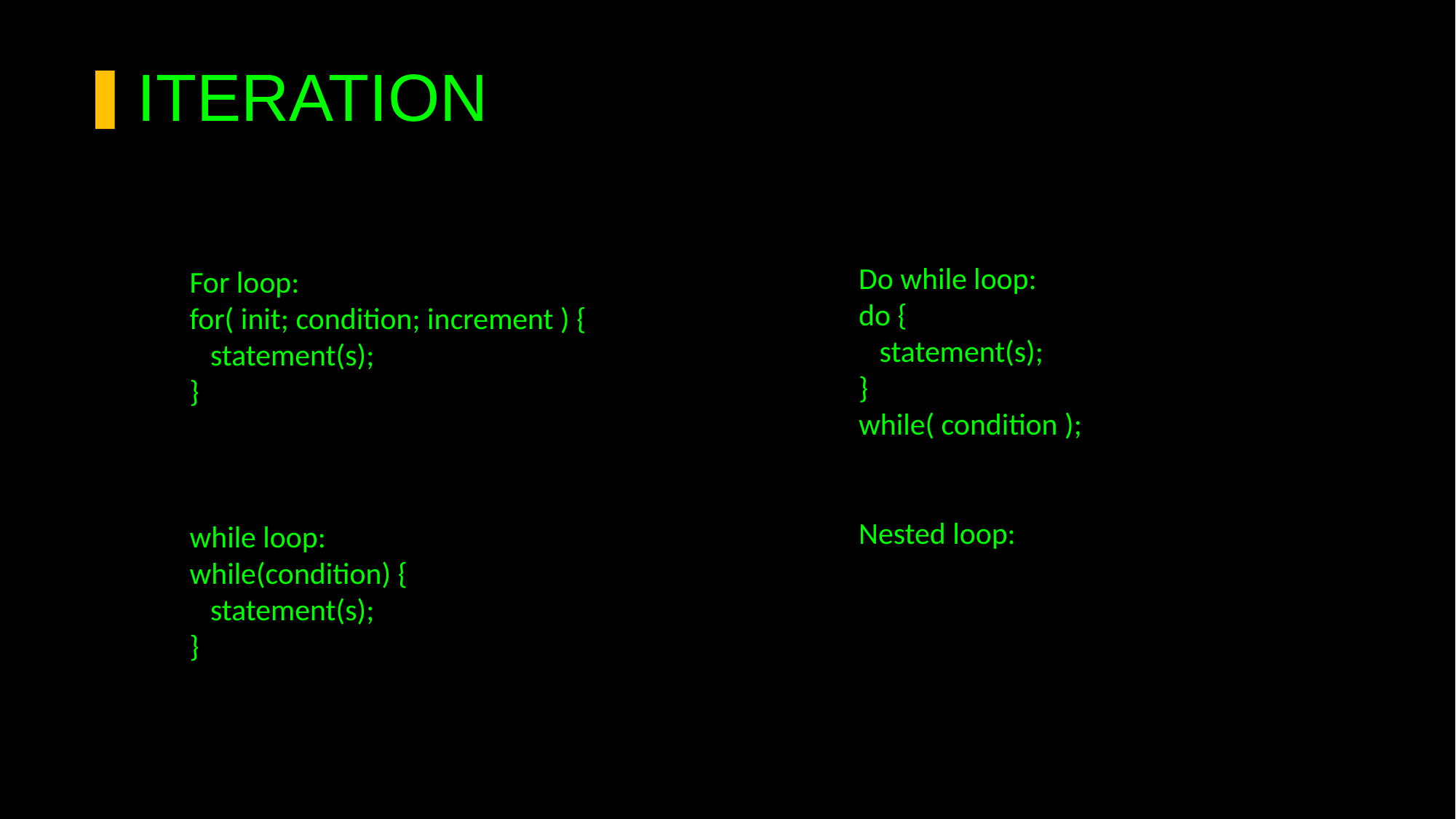

# ITERATION

Do while loop:
do {
   statement(s);
}
while( condition );

Nested loop:
For loop:
for( init; condition; increment ) {
   statement(s);
}

while loop:
while(condition) {
   statement(s);
}